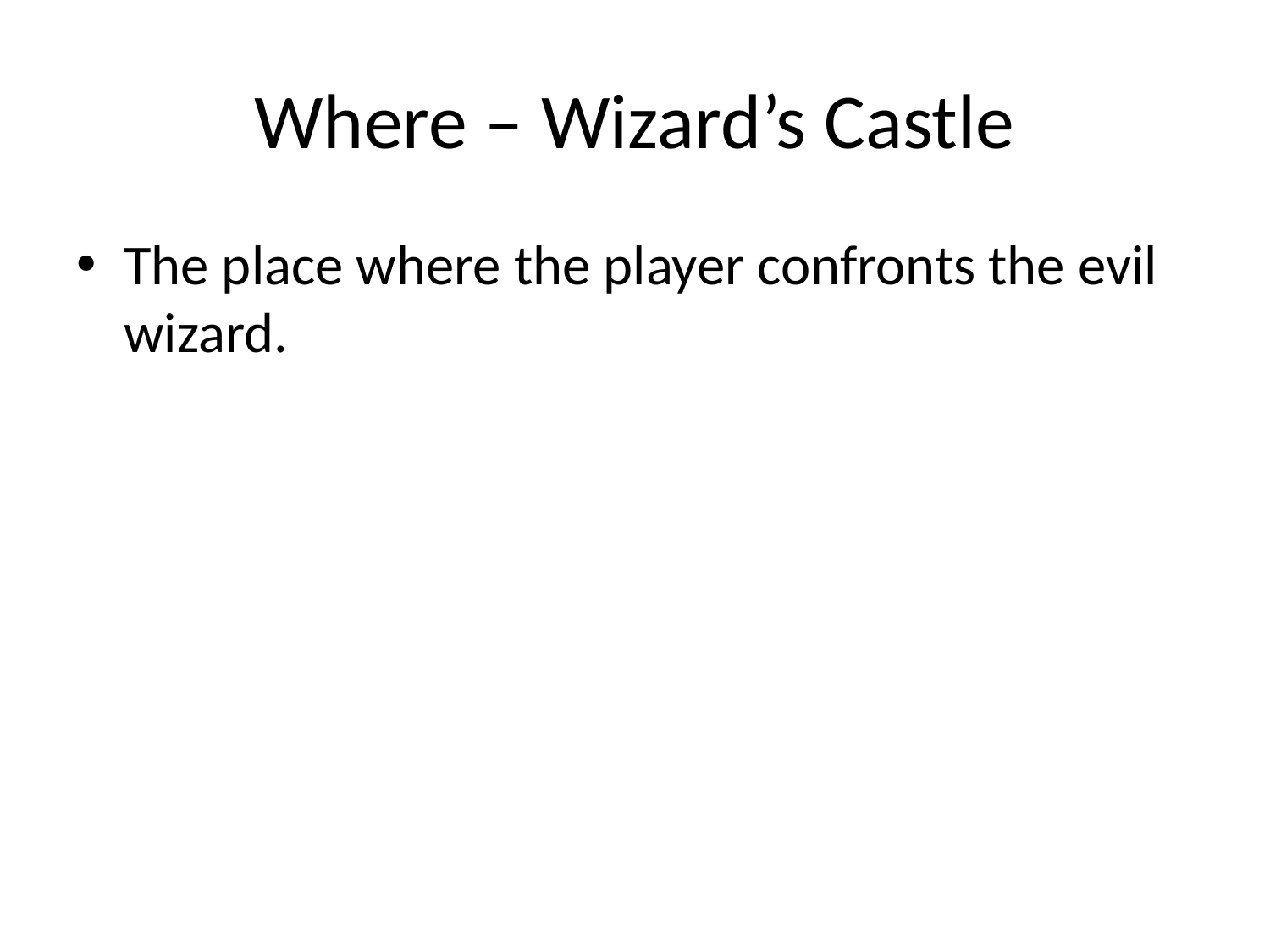

# Where – Wizard’s Castle
The place where the player confronts the evil wizard.